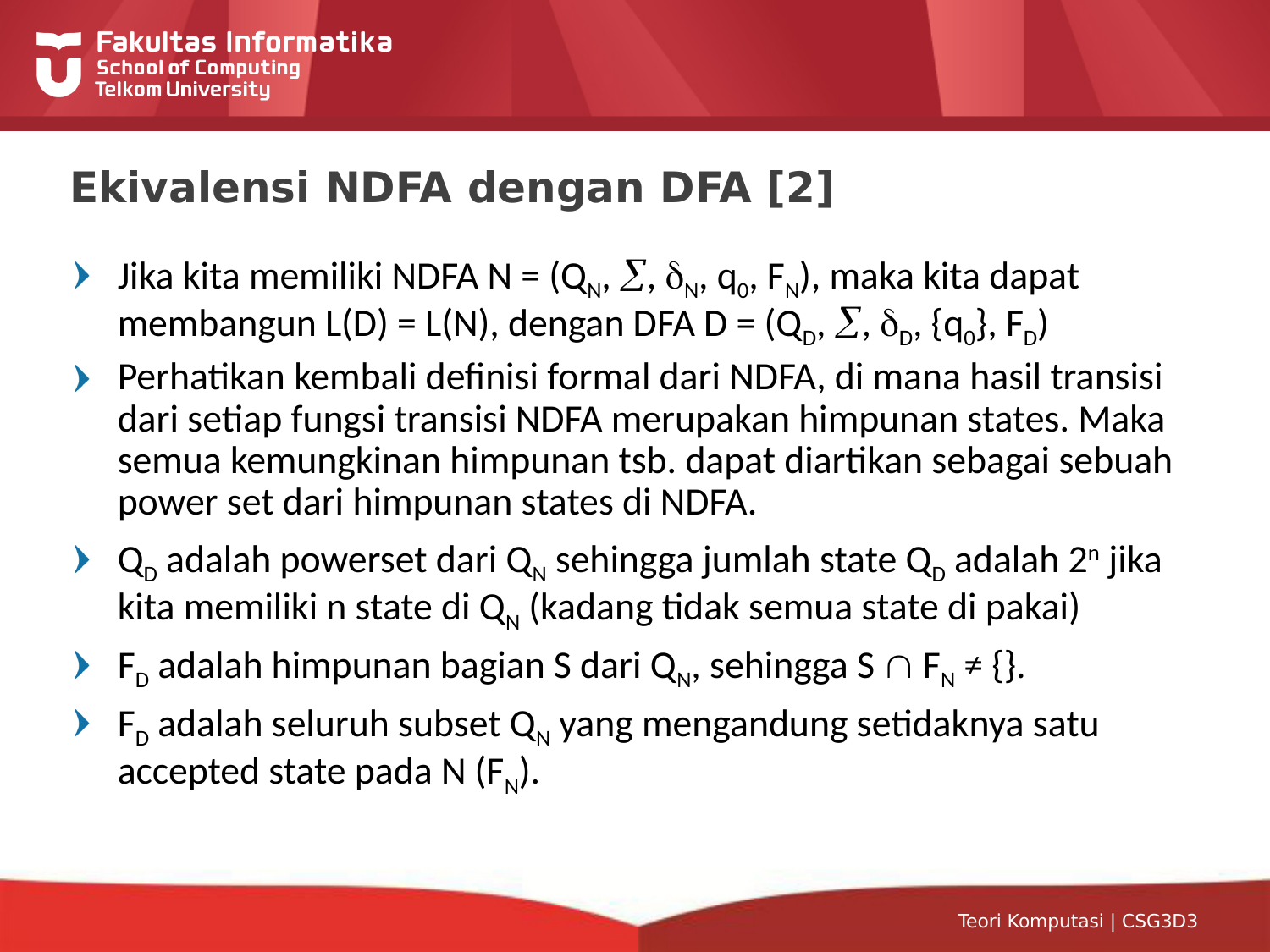

# Ekivalensi NDFA dengan DFA [2]
Jika kita memiliki NDFA N = (QN, ∑, δN, q0, FN), maka kita dapat membangun L(D) = L(N), dengan DFA D = (QD, ∑, δD, {q0}, FD)
Perhatikan kembali definisi formal dari NDFA, di mana hasil transisi dari setiap fungsi transisi NDFA merupakan himpunan states. Maka semua kemungkinan himpunan tsb. dapat diartikan sebagai sebuah power set dari himpunan states di NDFA.
QD adalah powerset dari QN sehingga jumlah state QD adalah 2n jika kita memiliki n state di QN (kadang tidak semua state di pakai)
FD adalah himpunan bagian S dari QN, sehingga S ∩ FN ≠ {}.
FD adalah seluruh subset QN yang mengandung setidaknya satu accepted state pada N (FN).